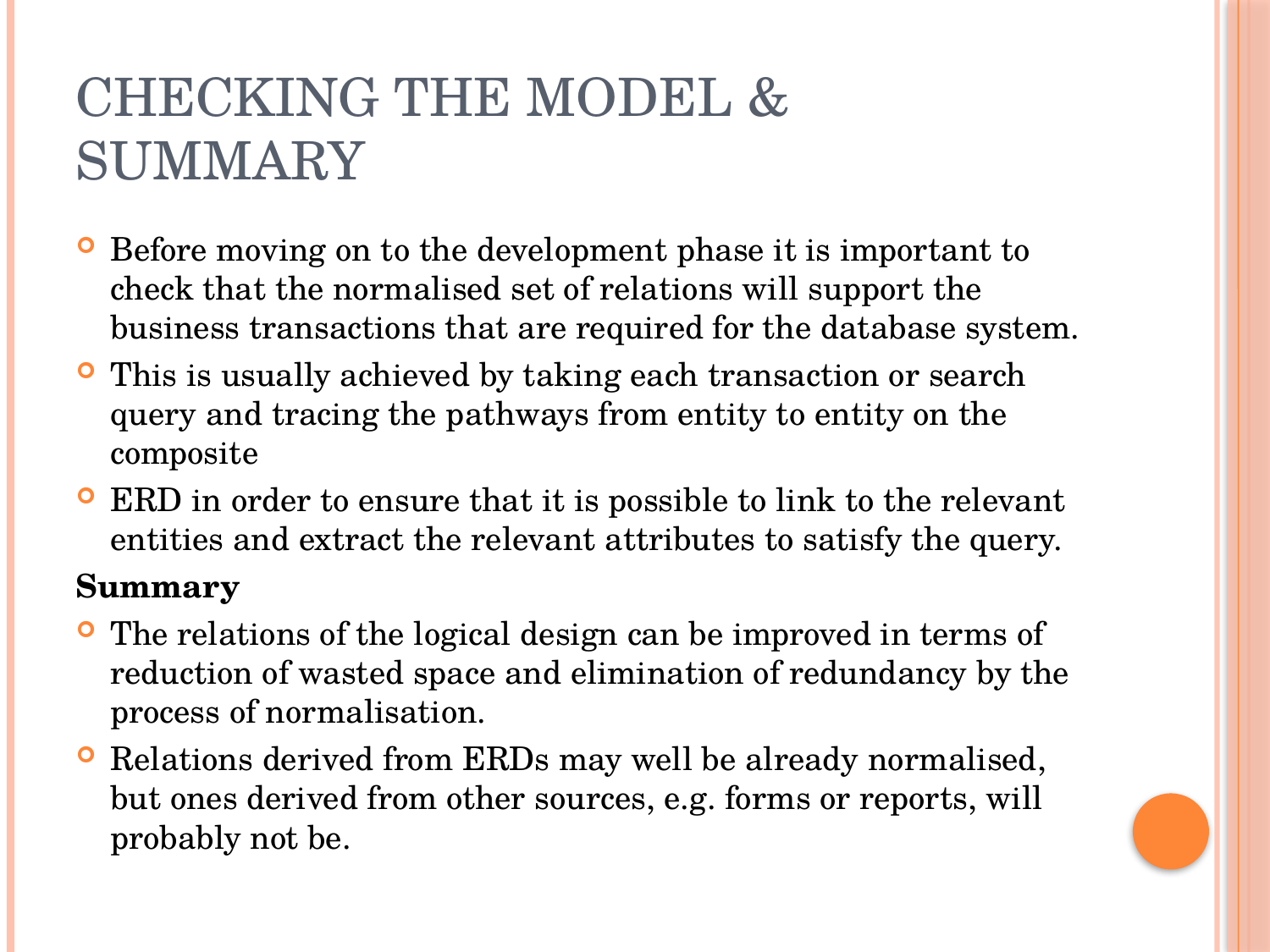

# Checking the model & Summary
Before moving on to the development phase it is important to check that the normalised set of relations will support the business transactions that are required for the database system.
This is usually achieved by taking each transaction or search query and tracing the pathways from entity to entity on the composite
ERD in order to ensure that it is possible to link to the relevant entities and extract the relevant attributes to satisfy the query.
Summary
The relations of the logical design can be improved in terms of reduction of wasted space and elimination of redundancy by the process of normalisation.
Relations derived from ERDs may well be already normalised, but ones derived from other sources, e.g. forms or reports, will probably not be.